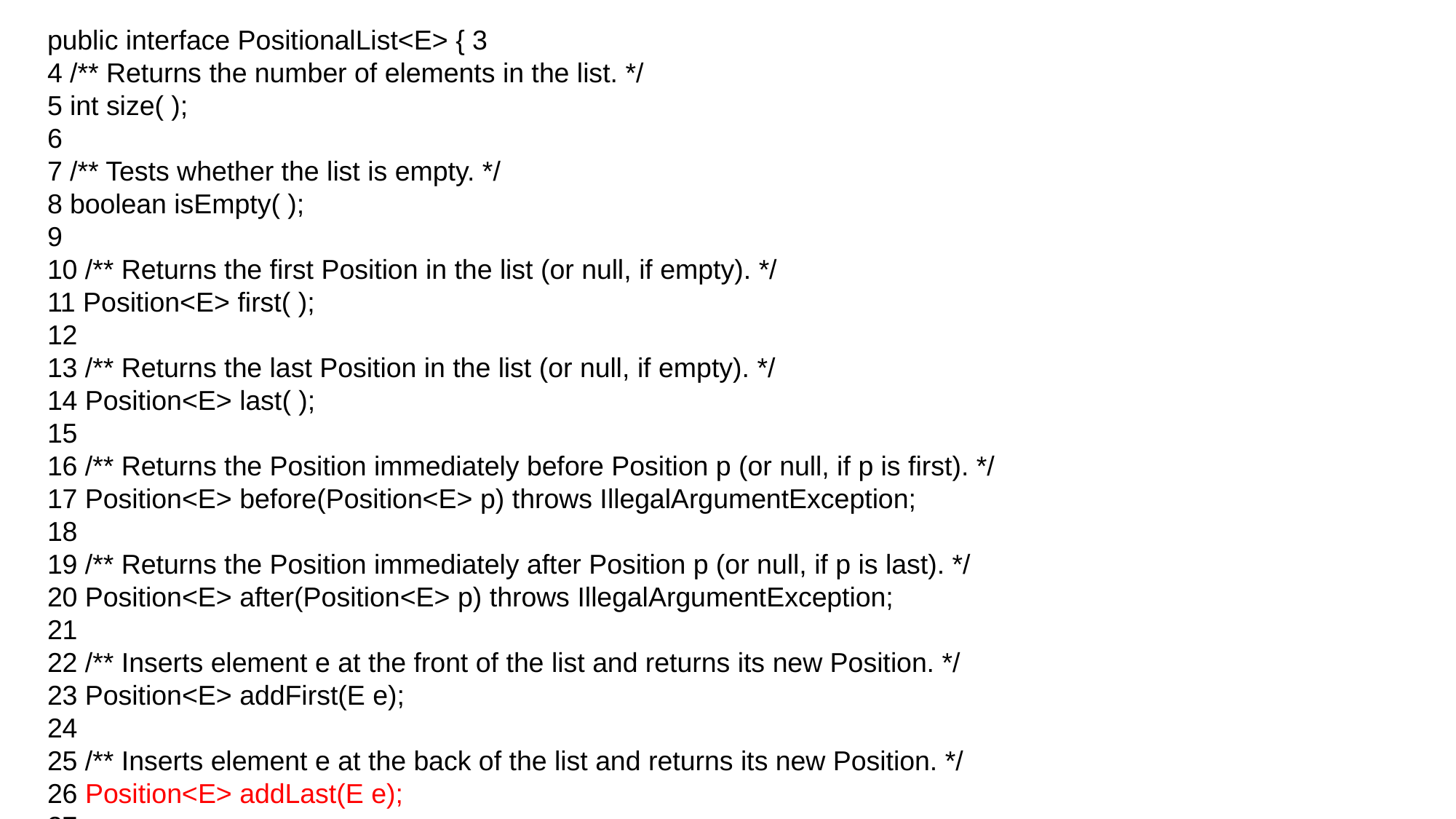

public interface PositionalList<E> { 3
4 /** Returns the number of elements in the list. */
5 int size( );
6
7 /** Tests whether the list is empty. */
8 boolean isEmpty( );
9
10 /** Returns the first Position in the list (or null, if empty). */
11 Position<E> first( );
12
13 /** Returns the last Position in the list (or null, if empty). */
14 Position<E> last( );
15
16 /** Returns the Position immediately before Position p (or null, if p is first). */
17 Position<E> before(Position<E> p) throws IllegalArgumentException;
18
19 /** Returns the Position immediately after Position p (or null, if p is last). */
20 Position<E> after(Position<E> p) throws IllegalArgumentException;
21
22 /** Inserts element e at the front of the list and returns its new Position. */
23 Position<E> addFirst(E e);
24
25 /** Inserts element e at the back of the list and returns its new Position. */
26 Position<E> addLast(E e);
27
28 /** Inserts element e immediately before Position p and returns its new Position. */
29 Position<E> addBefore(Position<E> p, E e)
30 throws IllegalArgumentException;
31
32 /** Inserts element e immediately after Position p and returns its new Position. */
33 Position<E> addAfter(Position<E> p, E e)
34 throws IllegalArgumentException;
35
36 /** Replaces the element stored at Position p and returns the replaced element. */
37 E set(Position<E> p, E e) throws IllegalArgumentException;
38
39 /** Removes the element stored at Position p and returns it (invalidating p). */
40 E remove(Position<E> p) throws IllegalArgumentException;
41 }